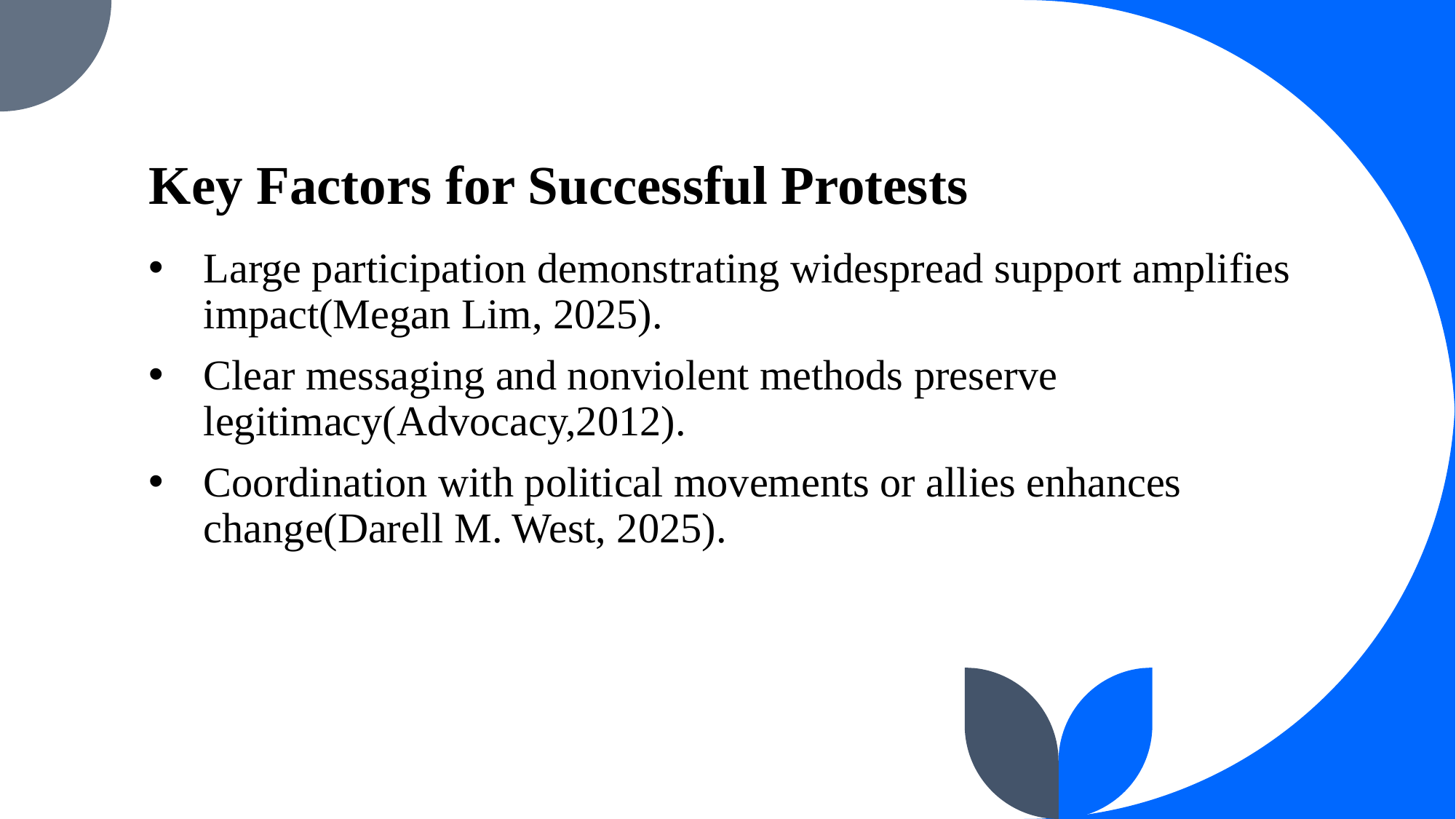

# Key Factors for Successful Protests
Large participation demonstrating widespread support amplifies impact(Megan Lim, 2025).
Clear messaging and nonviolent methods preserve legitimacy(Advocacy,2012).
Coordination with political movements or allies enhances change(Darell M. West, 2025).